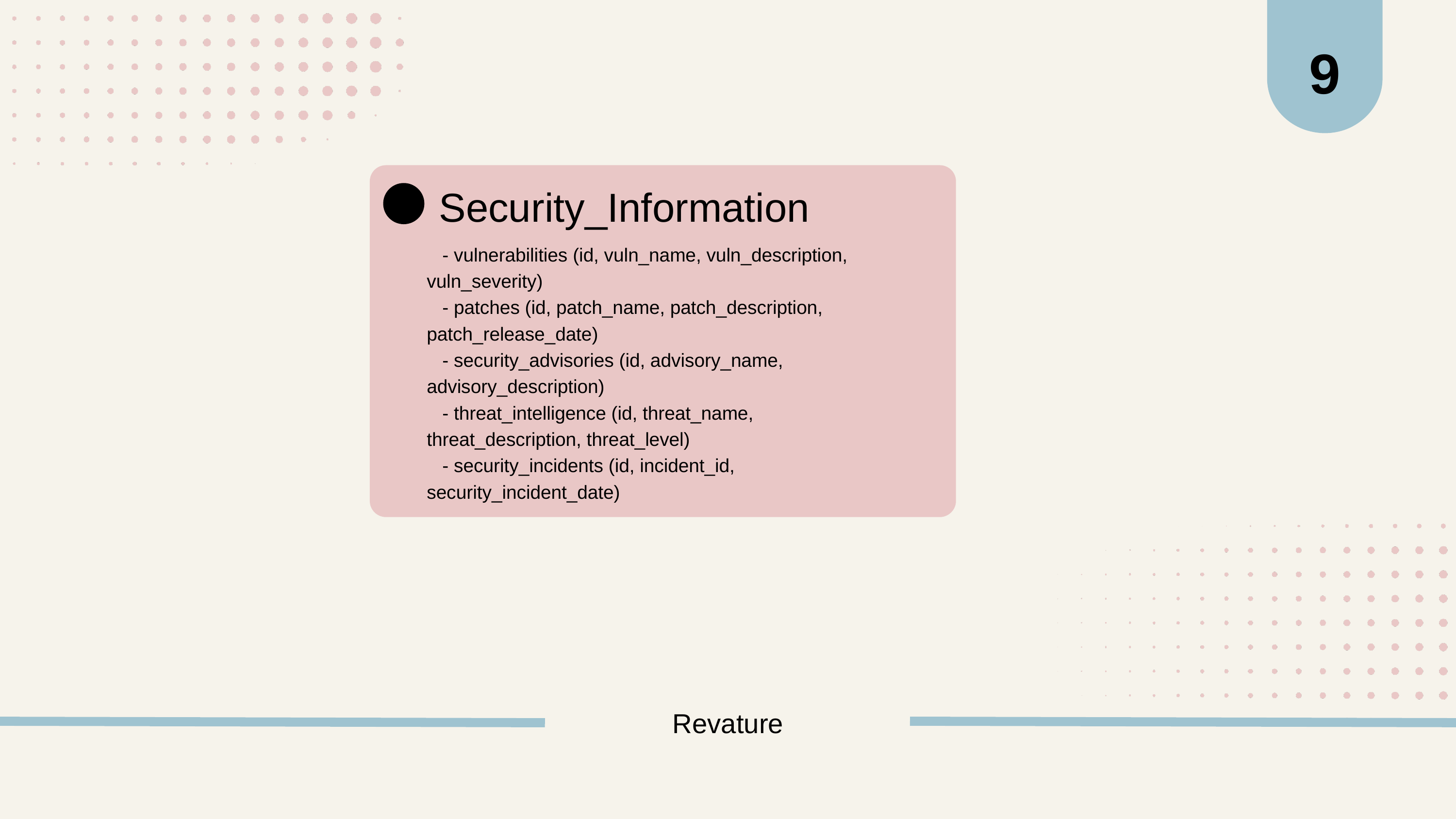

9

Security_Information

   - vulnerabilities (id, vuln_name, vuln_description, vuln_severity)
   - patches (id, patch_name, patch_description, patch_release_date)
   - security_advisories (id, advisory_name, advisory_description)
   - threat_intelligence (id, threat_name, threat_description, threat_level)
   - security_incidents (id, incident_id, security_incident_date)

Revature